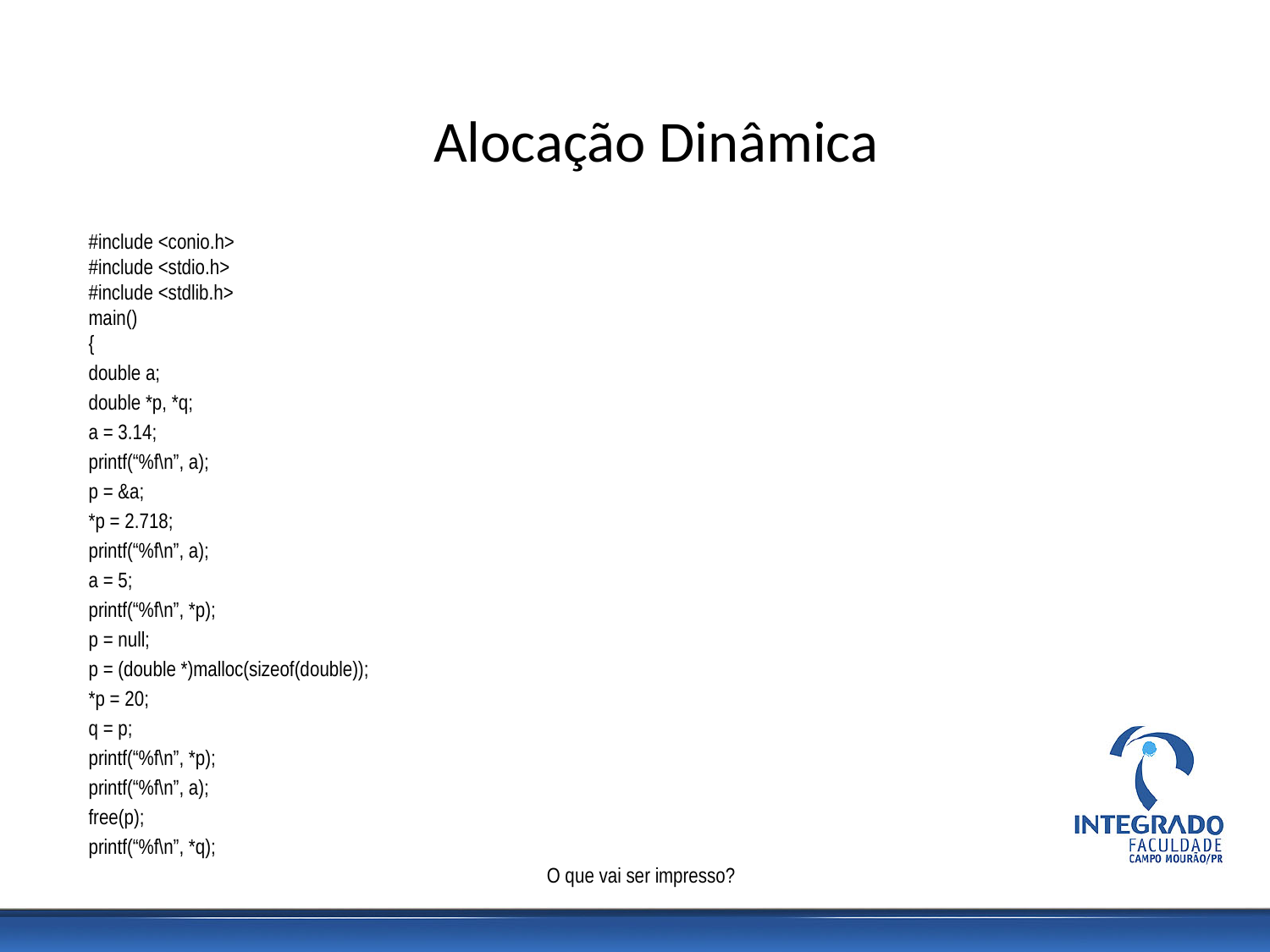

Alocação Dinâmica
#include <conio.h>
#include <stdio.h>
#include <stdlib.h>
main()
{
double a;
double *p, *q;
a = 3.14;
printf(“%f\n”, a);
p = &a;
*p = 2.718;
printf(“%f\n”, a);
a = 5;
printf(“%f\n”, *p);
p = null;
p = (double *)malloc(sizeof(double));
*p = 20;
q = p;
printf(“%f\n”, *p);
printf(“%f\n”, a);
free(p);
printf(“%f\n”, *q);
O que vai ser impresso?